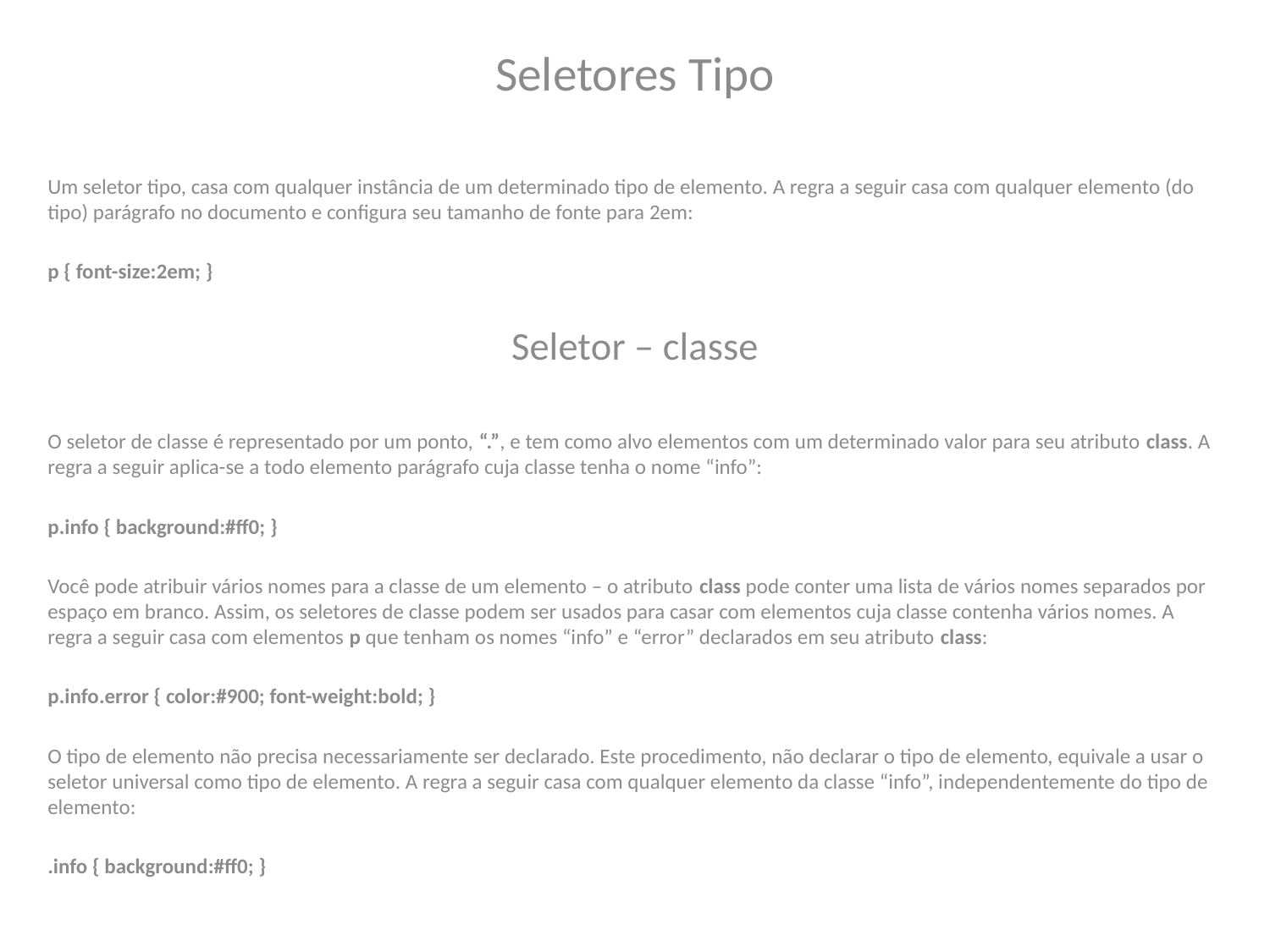

Seletores Tipo

Um seletor tipo, casa com qualquer instância de um determinado tipo de elemento. A regra a seguir casa com qualquer elemento (do tipo) parágrafo no documento e configura seu tamanho de fonte para 2em:

p { font-size:2em; }

Seletor – classe

O seletor de classe é representado por um ponto, “.”, e tem como alvo elementos com um determinado valor para seu atributo class. A regra a seguir aplica-se a todo elemento parágrafo cuja classe tenha o nome “info”:

p.info { background:#ff0; }

Você pode atribuir vários nomes para a classe de um elemento – o atributo class pode conter uma lista de vários nomes separados por espaço em branco. Assim, os seletores de classe podem ser usados para casar com elementos cuja classe contenha vários nomes. A regra a seguir casa com elementos p que tenham os nomes “info” e “error” declarados em seu atributo class:

p.info.error { color:#900; font-weight:bold; }

O tipo de elemento não precisa necessariamente ser declarado. Este procedimento, não declarar o tipo de elemento, equivale a usar o seletor universal como tipo de elemento. A regra a seguir casa com qualquer elemento da classe “info”, independentemente do tipo de elemento:

.info { background:#ff0; }